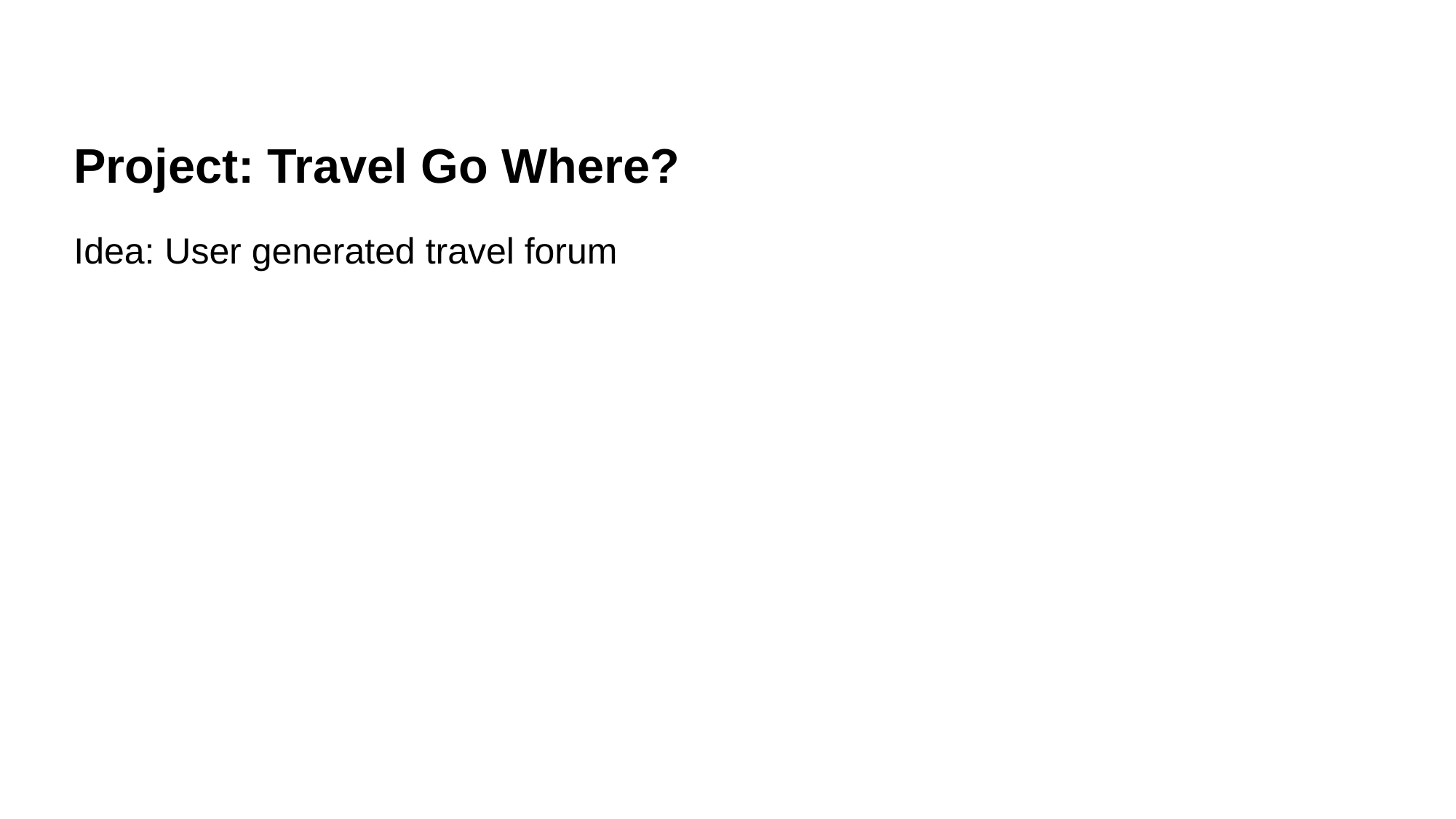

# Project: Travel Go Where? Idea: User generated travel forum